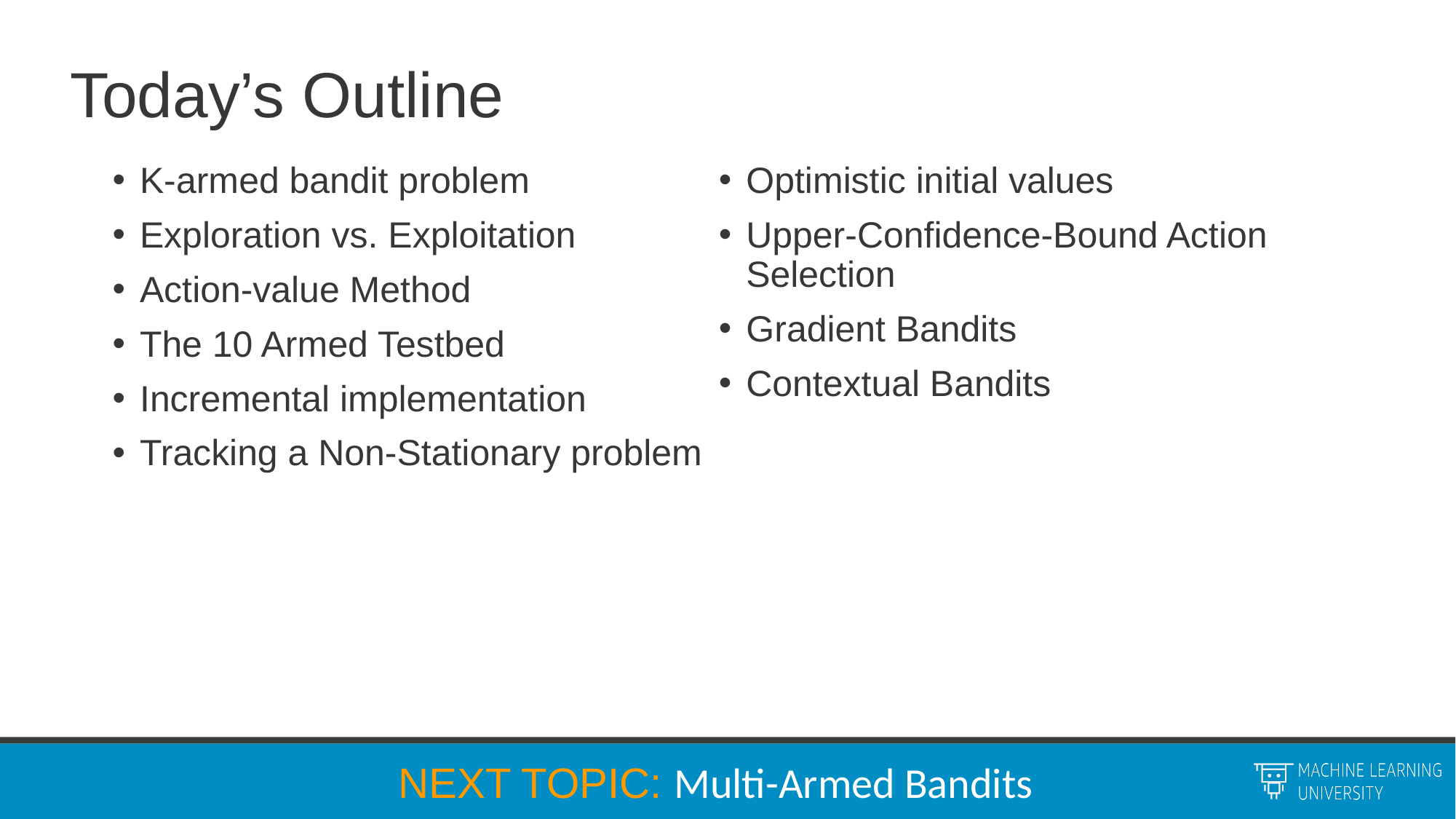

# Today’s Outline
K-armed bandit problem
Exploration vs. Exploitation
Action-value Method
The 10 Armed Testbed
Incremental implementation
Tracking a Non-Stationary problem

Optimistic initial values
Upper-Confidence-Bound Action Selection
Gradient Bandits
Contextual Bandits
NEXT TOPIC: Multi-Armed Bandits